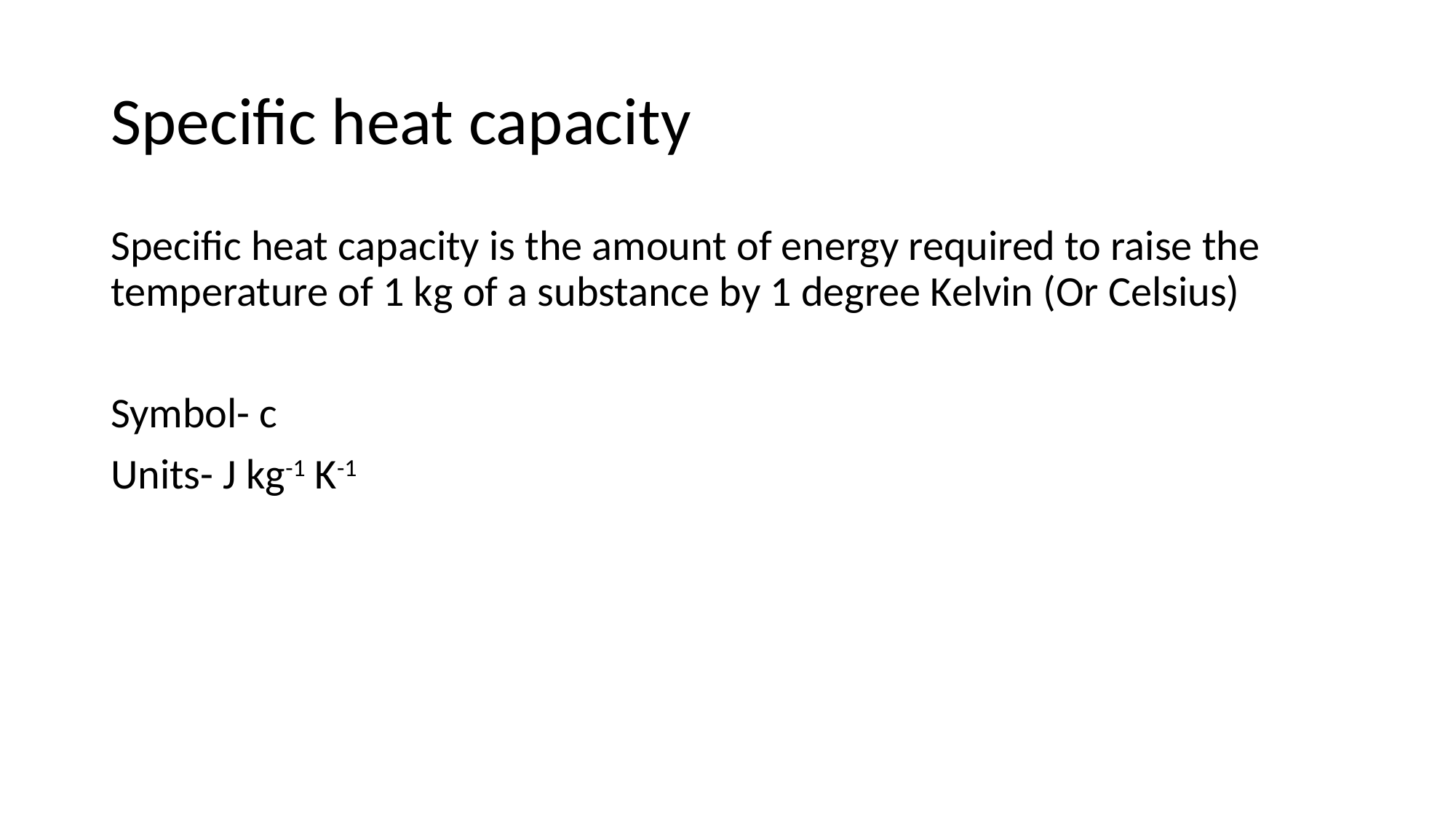

# Specific heat capacity
Specific heat capacity is the amount of energy required to raise the temperature of 1 kg of a substance by 1 degree Kelvin (Or Celsius)

Symbol- c
Units- J kg-1 K-1